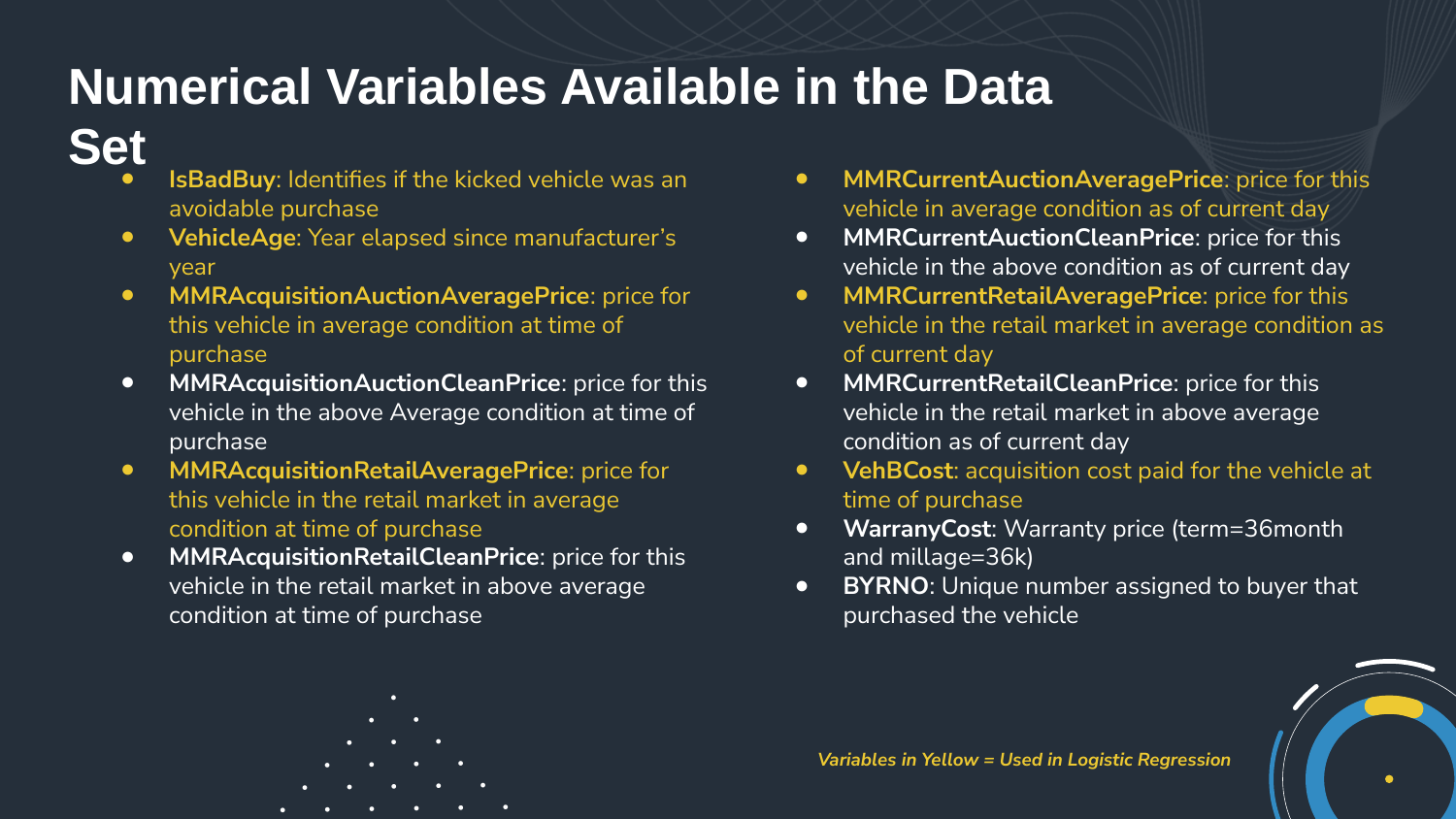

# Numerical Variables Available in the Data Set
IsBadBuy: Identifies if the kicked vehicle was an avoidable purchase
VehicleAge: Year elapsed since manufacturer’s year
MMRAcquisitionAuctionAveragePrice: price for this vehicle in average condition at time of purchase
MMRAcquisitionAuctionCleanPrice: price for this vehicle in the above Average condition at time of purchase
MMRAcquisitionRetailAveragePrice: price for this vehicle in the retail market in average condition at time of purchase
MMRAcquisitionRetailCleanPrice: price for this vehicle in the retail market in above average condition at time of purchase

MMRCurrentAuctionAveragePrice: price for this vehicle in average condition as of current day
MMRCurrentAuctionCleanPrice: price for this vehicle in the above condition as of current day
MMRCurrentRetailAveragePrice: price for this vehicle in the retail market in average condition as of current day
MMRCurrentRetailCleanPrice: price for this vehicle in the retail market in above average condition as of current day
VehBCost: acquisition cost paid for the vehicle at time of purchase
WarranyCost: Warranty price (term=36month and millage=36k)
BYRNO: Unique number assigned to buyer that purchased the vehicle

Variables in Yellow = Used in Logistic Regression